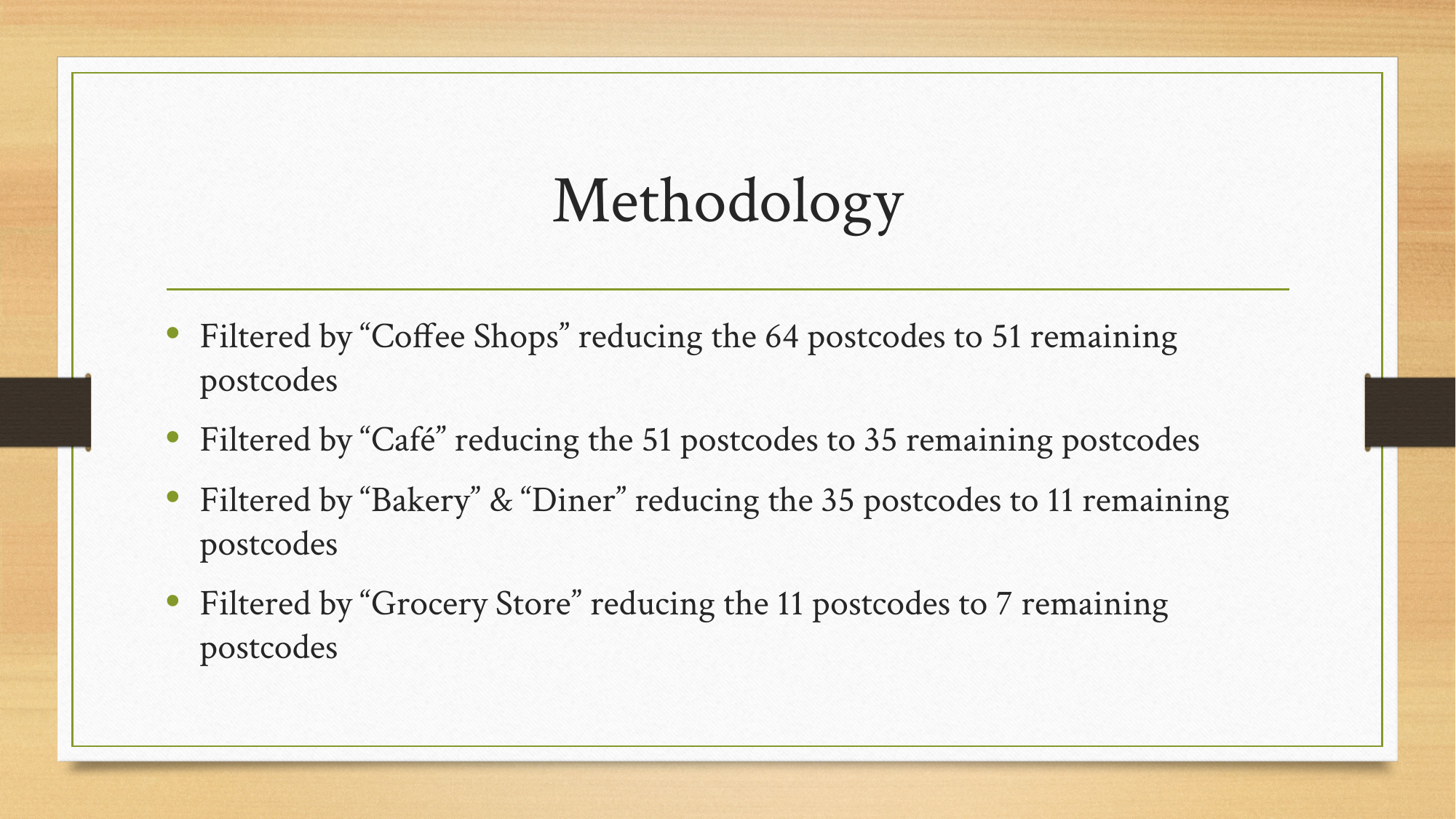

# Methodology
Filtered by “Coffee Shops” reducing the 64 postcodes to 51 remaining postcodes
Filtered by “Café” reducing the 51 postcodes to 35 remaining postcodes
Filtered by “Bakery” & “Diner” reducing the 35 postcodes to 11 remaining postcodes
Filtered by “Grocery Store” reducing the 11 postcodes to 7 remaining postcodes